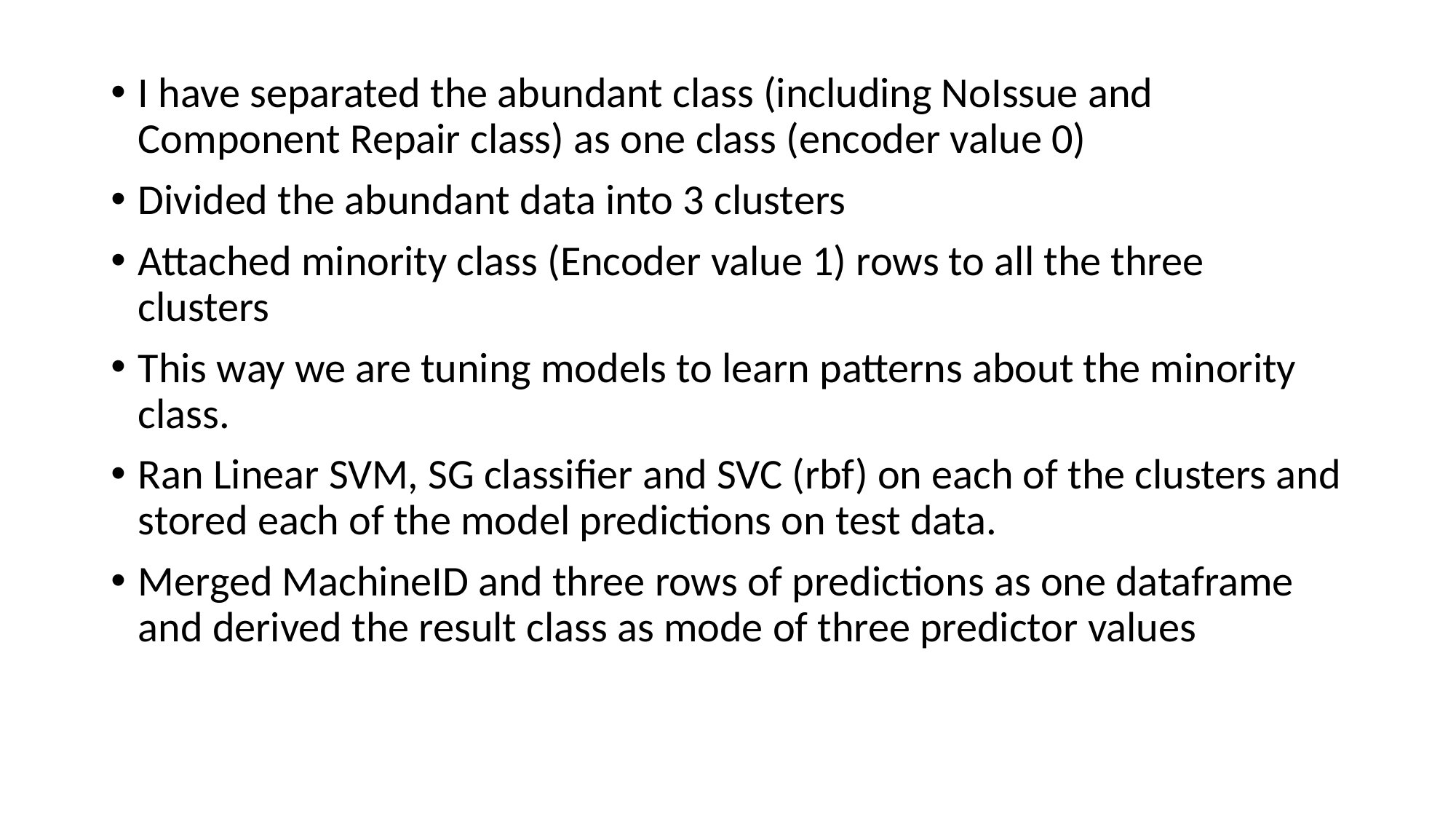

I have separated the abundant class (including NoIssue and Component Repair class) as one class (encoder value 0)
Divided the abundant data into 3 clusters
Attached minority class (Encoder value 1) rows to all the three clusters
This way we are tuning models to learn patterns about the minority class.
Ran Linear SVM, SG classifier and SVC (rbf) on each of the clusters and stored each of the model predictions on test data.
Merged MachineID and three rows of predictions as one dataframe and derived the result class as mode of three predictor values